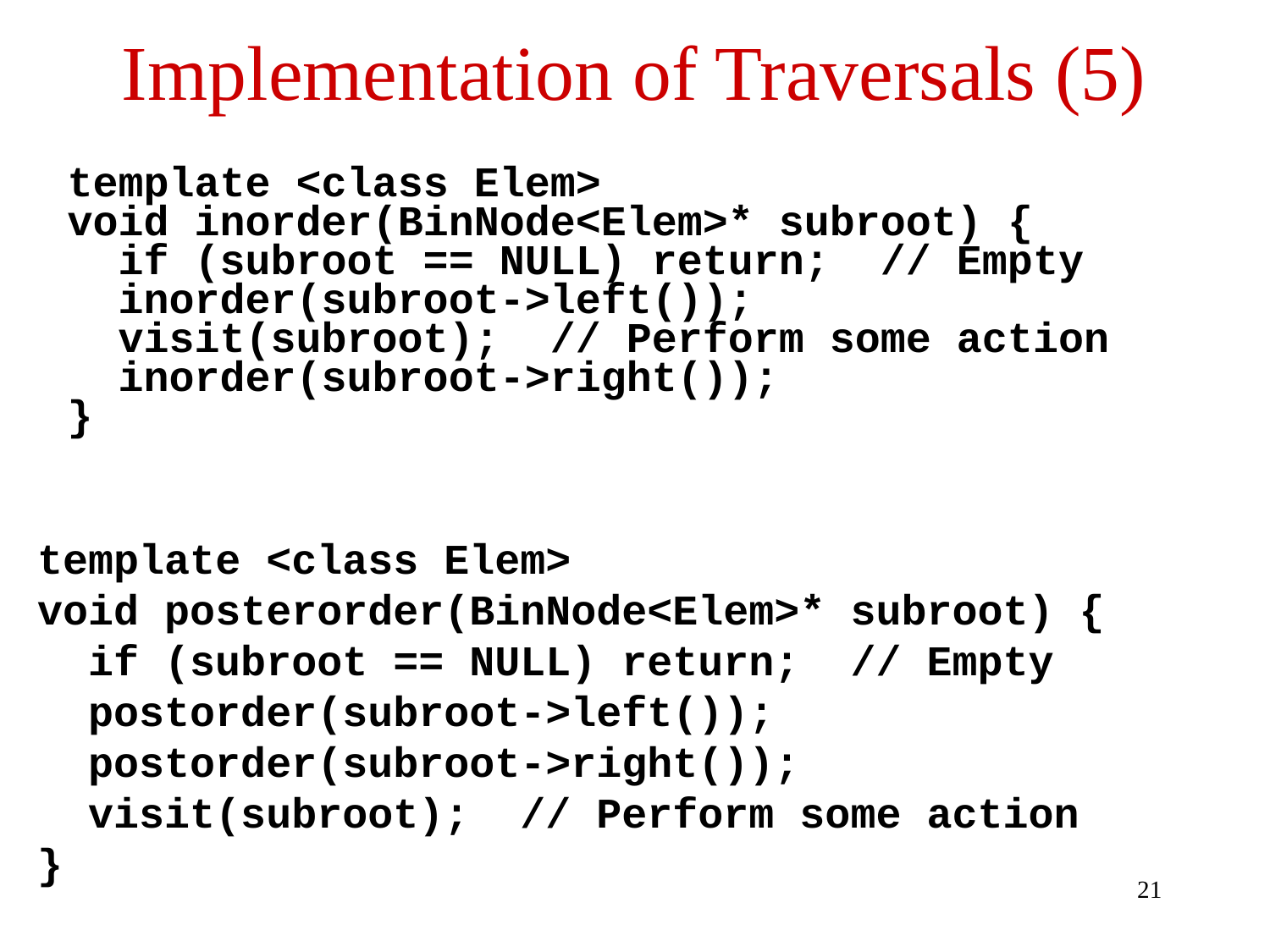

# Implementation of Traversals (5)
template <class Elem>
void inorder(BinNode<Elem>* subroot) {
  if (subroot == NULL) return;  // Empty
  inorder(subroot->left());
  visit(subroot);  // Perform some action
  inorder(subroot->right());
}

template <class Elem>
void posterorder(BinNode<Elem>* subroot) {
  if (subroot == NULL) return;  // Empty
  postorder(subroot->left());
  postorder(subroot->right());
  visit(subroot);  // Perform some action
}
21